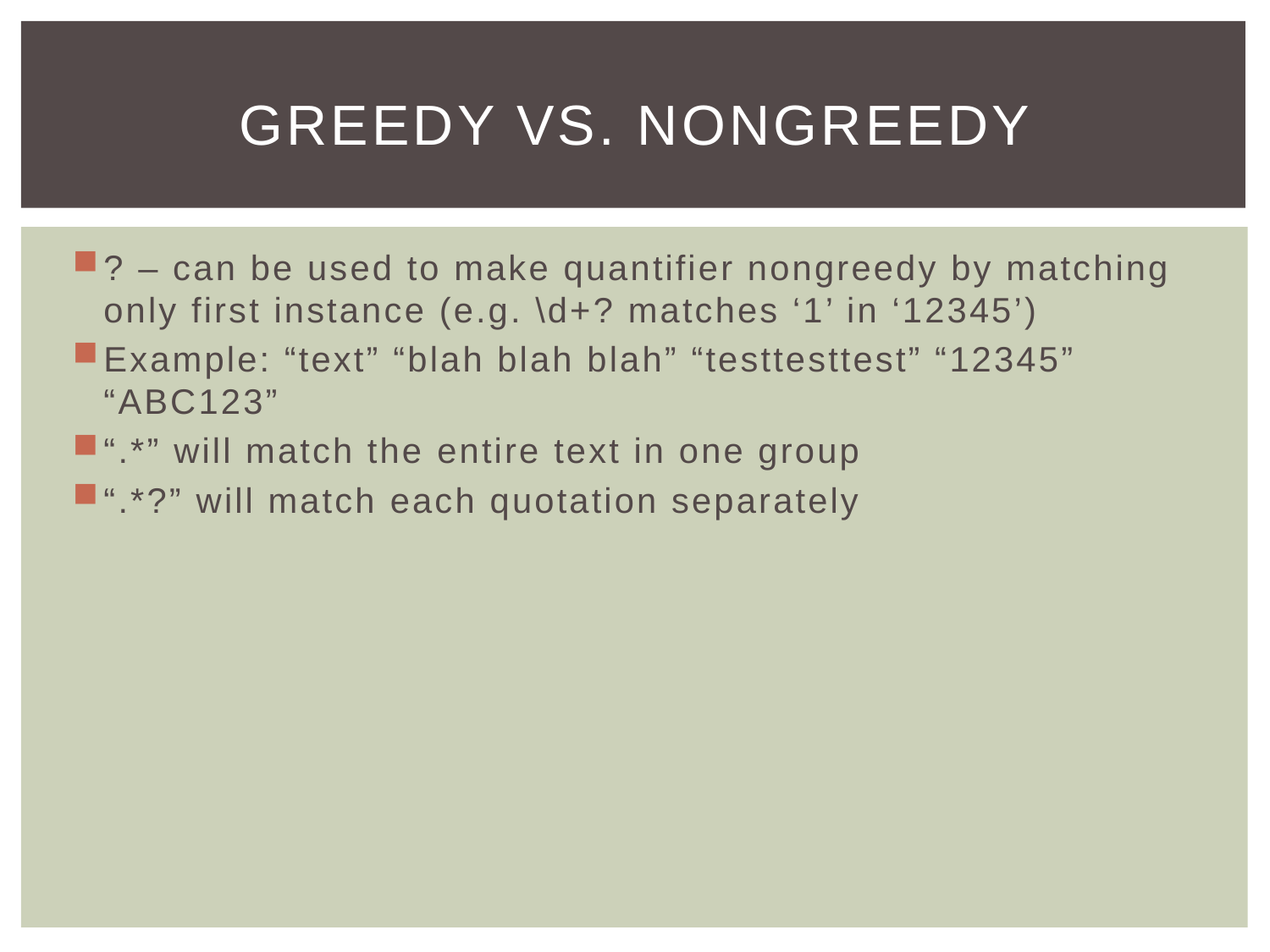

# Greedy vs. NonGreedy
? – can be used to make quantifier nongreedy by matching only first instance (e.g. \d+? matches ‘1’ in ‘12345’)
Example: “text” “blah blah blah” “testtesttest” “12345” “ABC123”
“.*” will match the entire text in one group
“.*?” will match each quotation separately